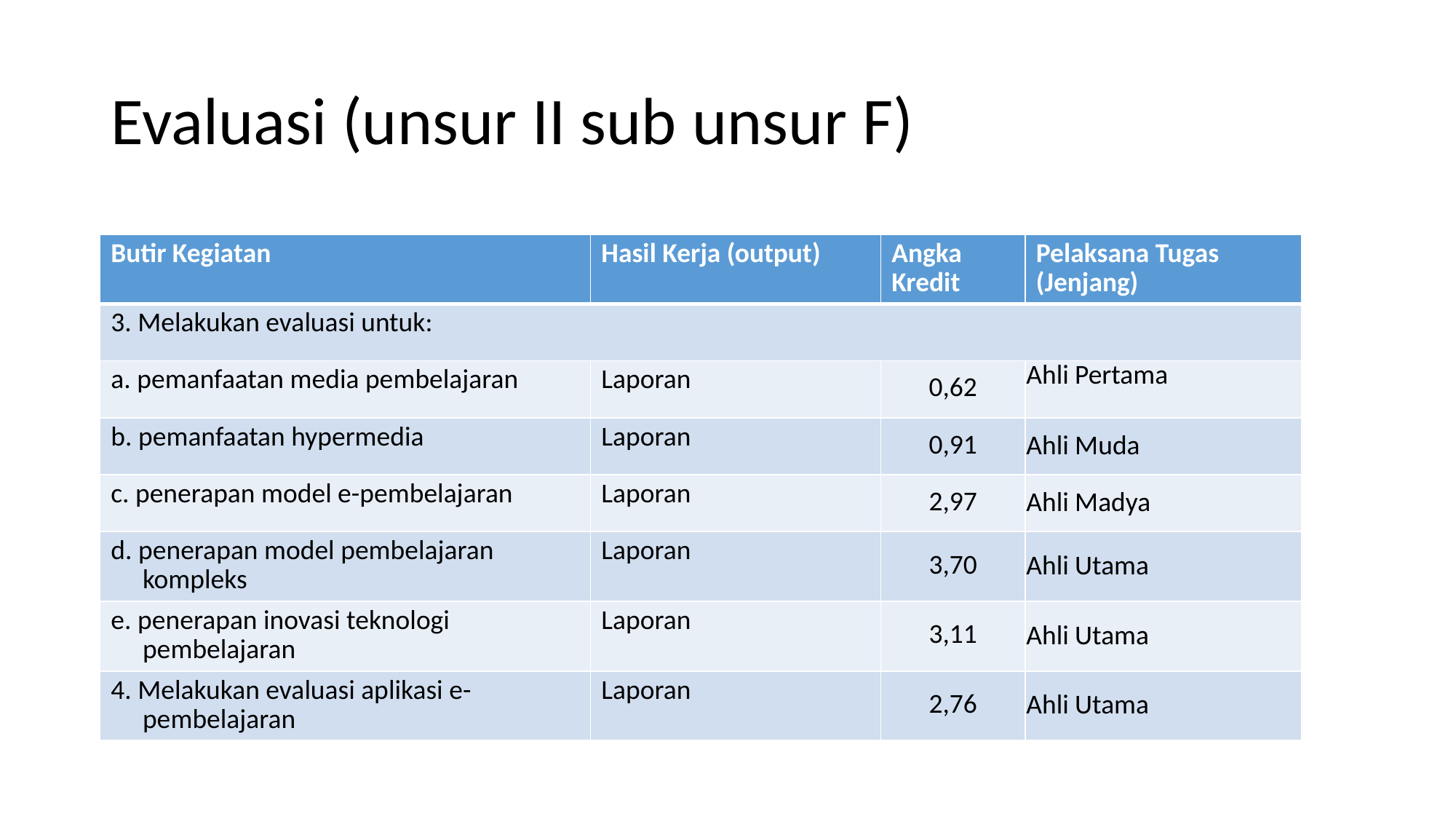

# Evaluasi (unsur II sub unsur F)
| Butir Kegiatan | Hasil Kerja (output) | Angka Kredit | Pelaksana Tugas (Jenjang) |
| --- | --- | --- | --- |
| 3. Melakukan evaluasi untuk: |  |  |  |
| a. pemanfaatan media pembelajaran | Laporan | 0,62 | Ahli Pertama |
| b. pemanfaatan hypermedia | Laporan | 0,91 | Ahli Muda |
| c. penerapan model e-pembelajaran | Laporan | 2,97 | Ahli Madya |
| d. penerapan model pembelajaran kompleks | Laporan | 3,70 | Ahli Utama |
| e. penerapan inovasi teknologi pembelajaran | Laporan | 3,11 | Ahli Utama |
| 4. Melakukan evaluasi aplikasi e-pembelajaran | Laporan | 2,76 | Ahli Utama |